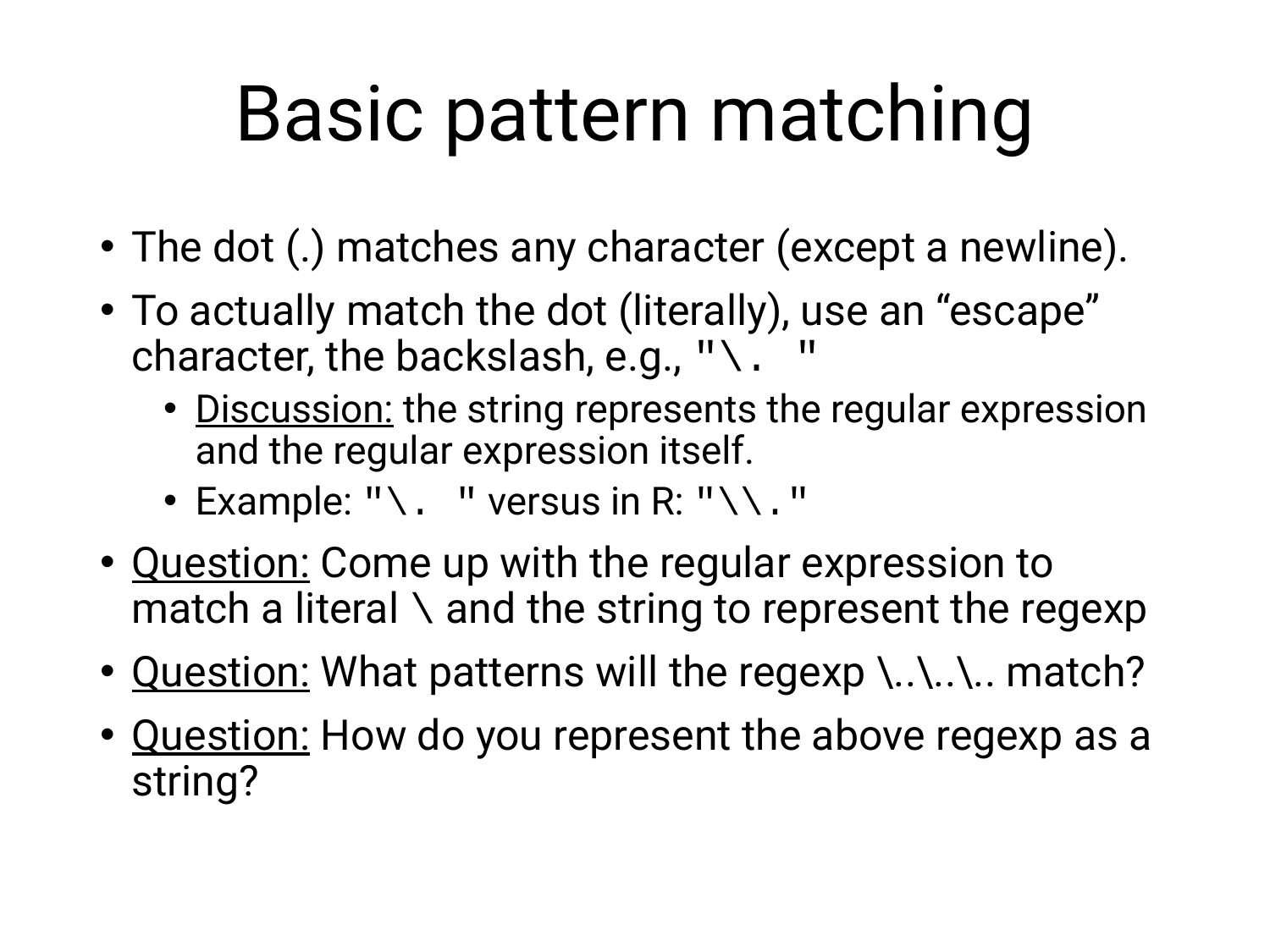

# Basic pattern matching
The dot (.) matches any character (except a newline).
To actually match the dot (literally), use an “escape” character, the backslash, e.g., "\. "
Discussion: the string represents the regular expression and the regular expression itself.
Example: "\. " versus in R: "\\."
Question: Come up with the regular expression to match a literal \ and the string to represent the regexp
Question: What patterns will the regexp \..\..\.. match?
Question: How do you represent the above regexp as a string?